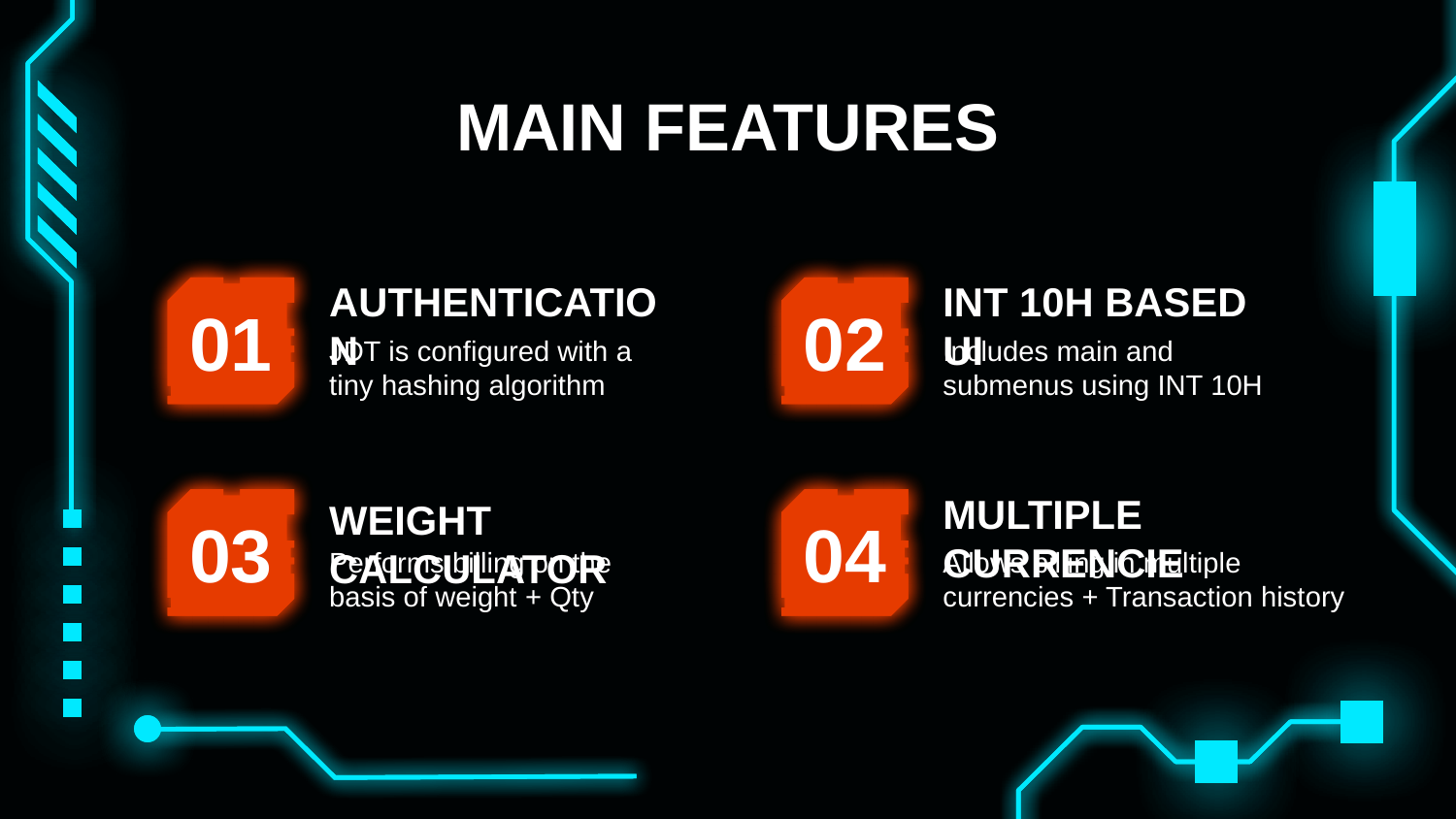

# MAIN FEATURES
AUTHENTICATION
INT 10H BASED UI

01
02
JDT is configured with a tiny hashing algorithm
Includes main and submenus using INT 10H
MULTIPLE CURRENCIE

WEIGHT CALCULATOR
03
04
Performs billing on the basis of weight + Qty
Allows billing in multiple currencies + Transaction history